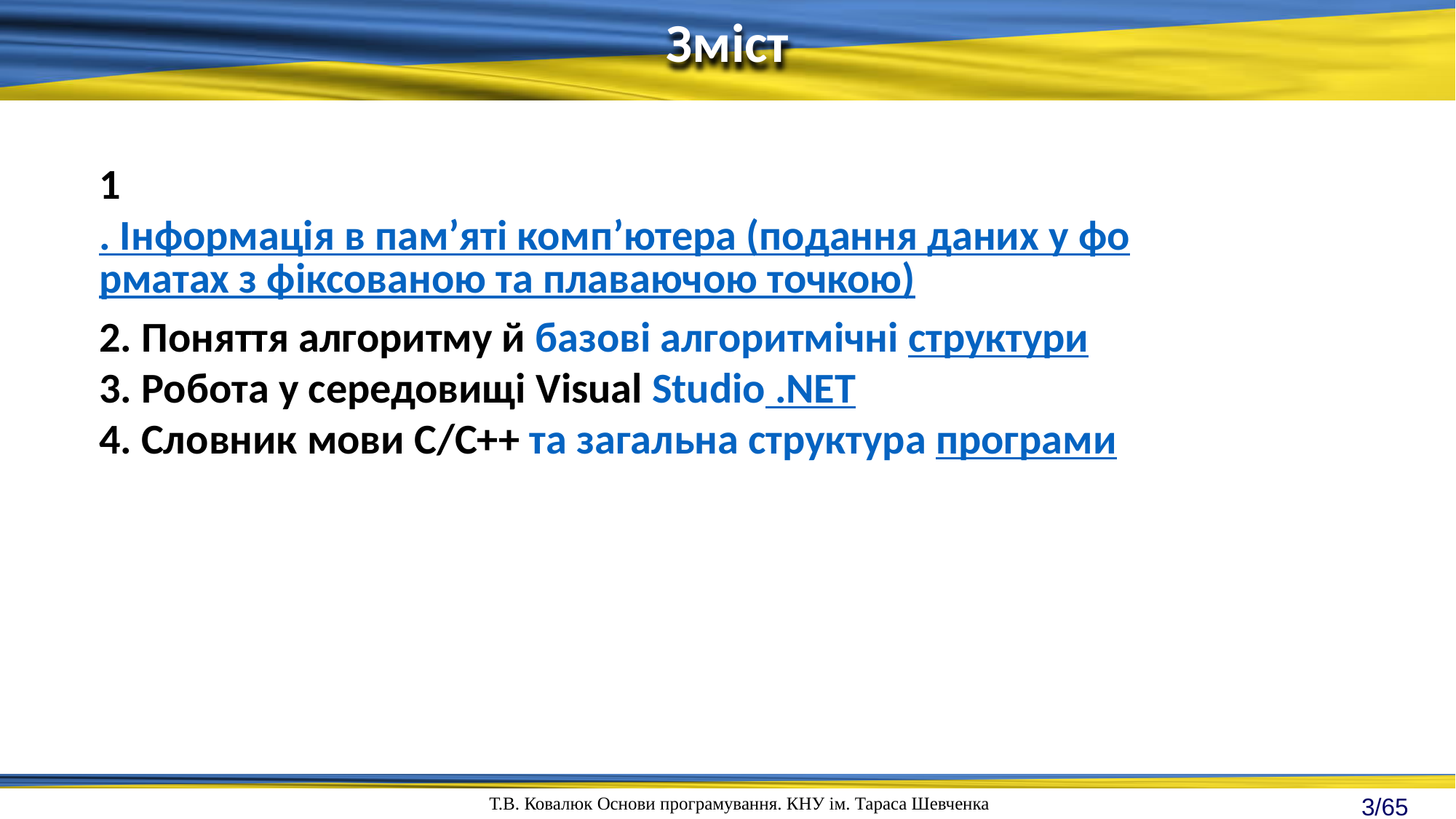

Зміст
1. Інформація в пам’яті комп’ютера (подання даних у форматах з фіксованою та плаваючою точкою)
2. Поняття алгоритму й базові алгоритмічні структури
3. Робота у середовищі Visual Studio .NET
4. Словник мови С/C++ та загальна структура програми